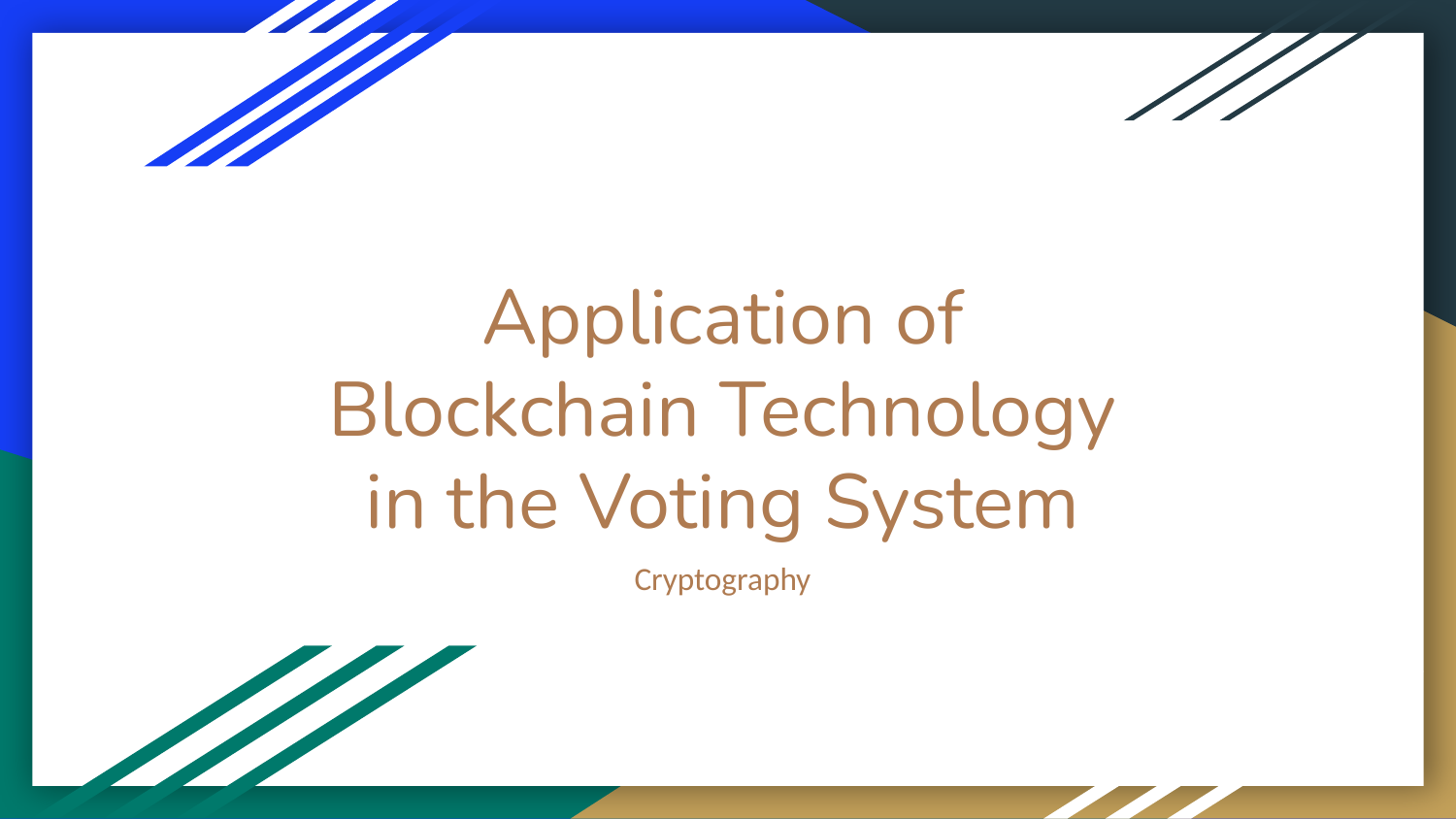

# Application of Blockchain Technology in the Voting System
Cryptography